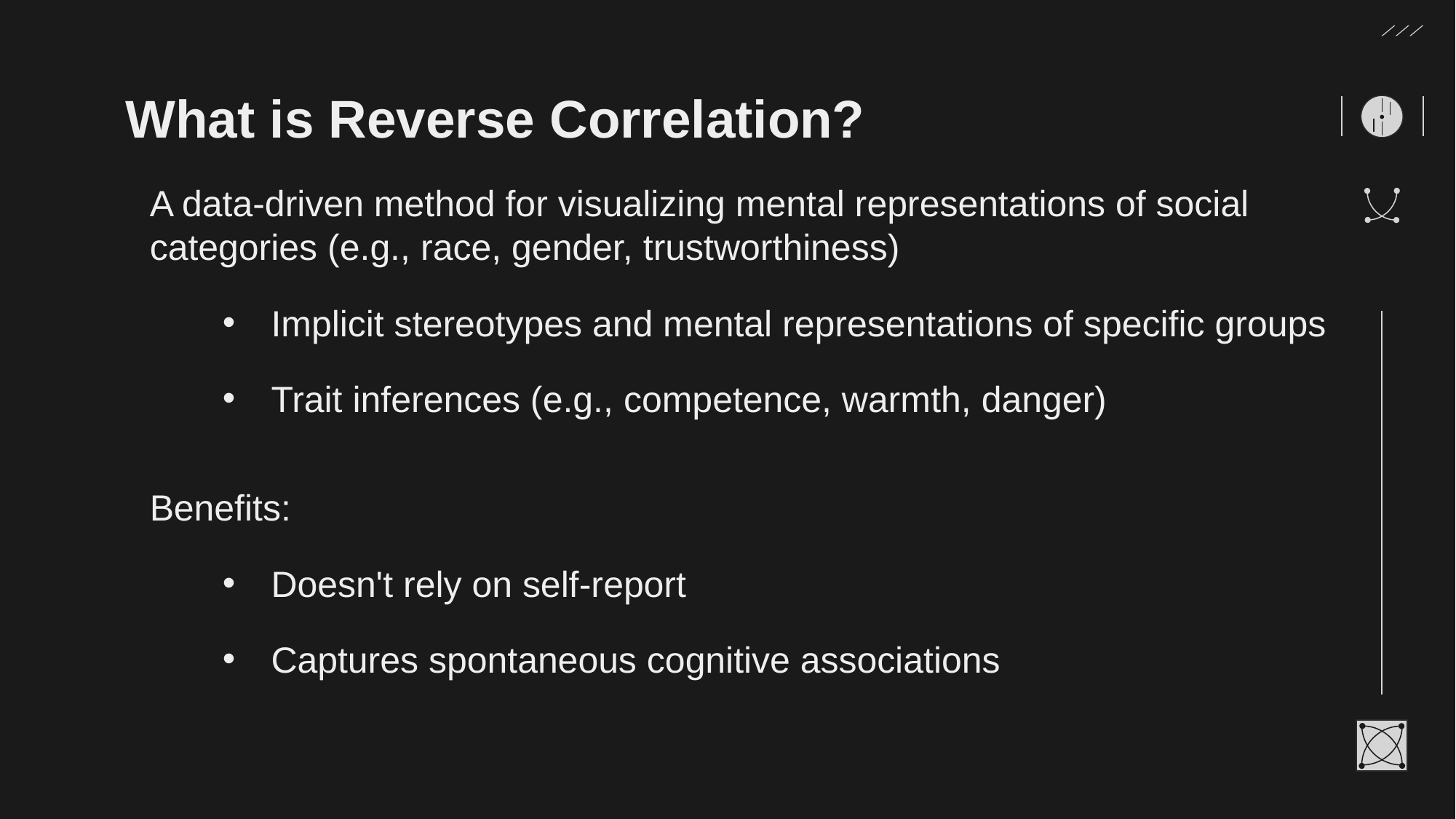

# What is Reverse Correlation?
A data-driven method for visualizing mental representations of social categories (e.g., race, gender, trustworthiness)
Implicit stereotypes and mental representations of specific groups
Trait inferences (e.g., competence, warmth, danger)

Benefits:
Doesn't rely on self-report
Captures spontaneous cognitive associations